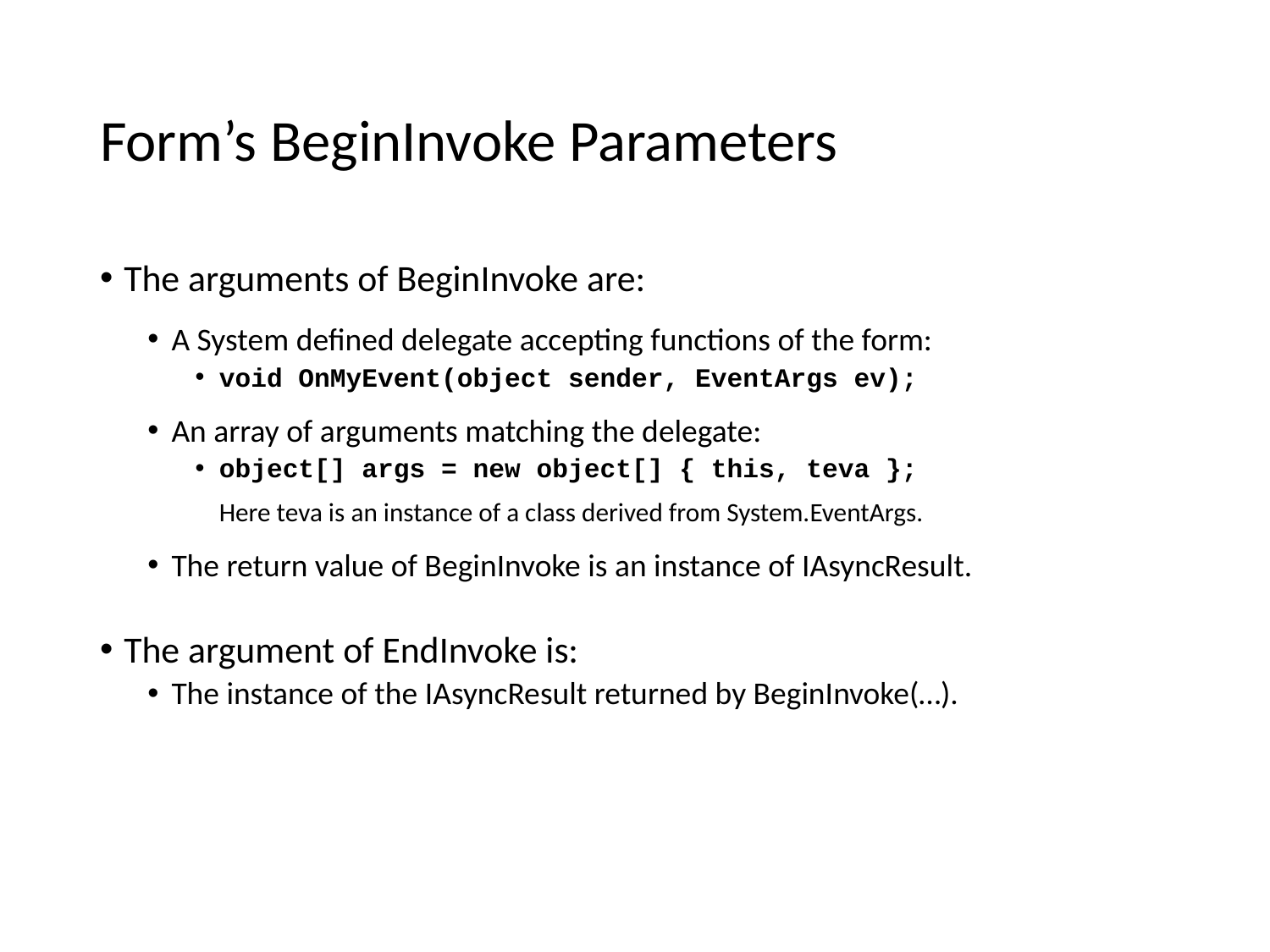

# Form’s BeginInvoke Parameters
The arguments of BeginInvoke are:
A System defined delegate accepting functions of the form:
void OnMyEvent(object sender, EventArgs ev);
An array of arguments matching the delegate:
object[] args = new object[] { this, teva };
Here teva is an instance of a class derived from System.EventArgs.
The return value of BeginInvoke is an instance of IAsyncResult.
The argument of EndInvoke is:
The instance of the IAsyncResult returned by BeginInvoke(…).